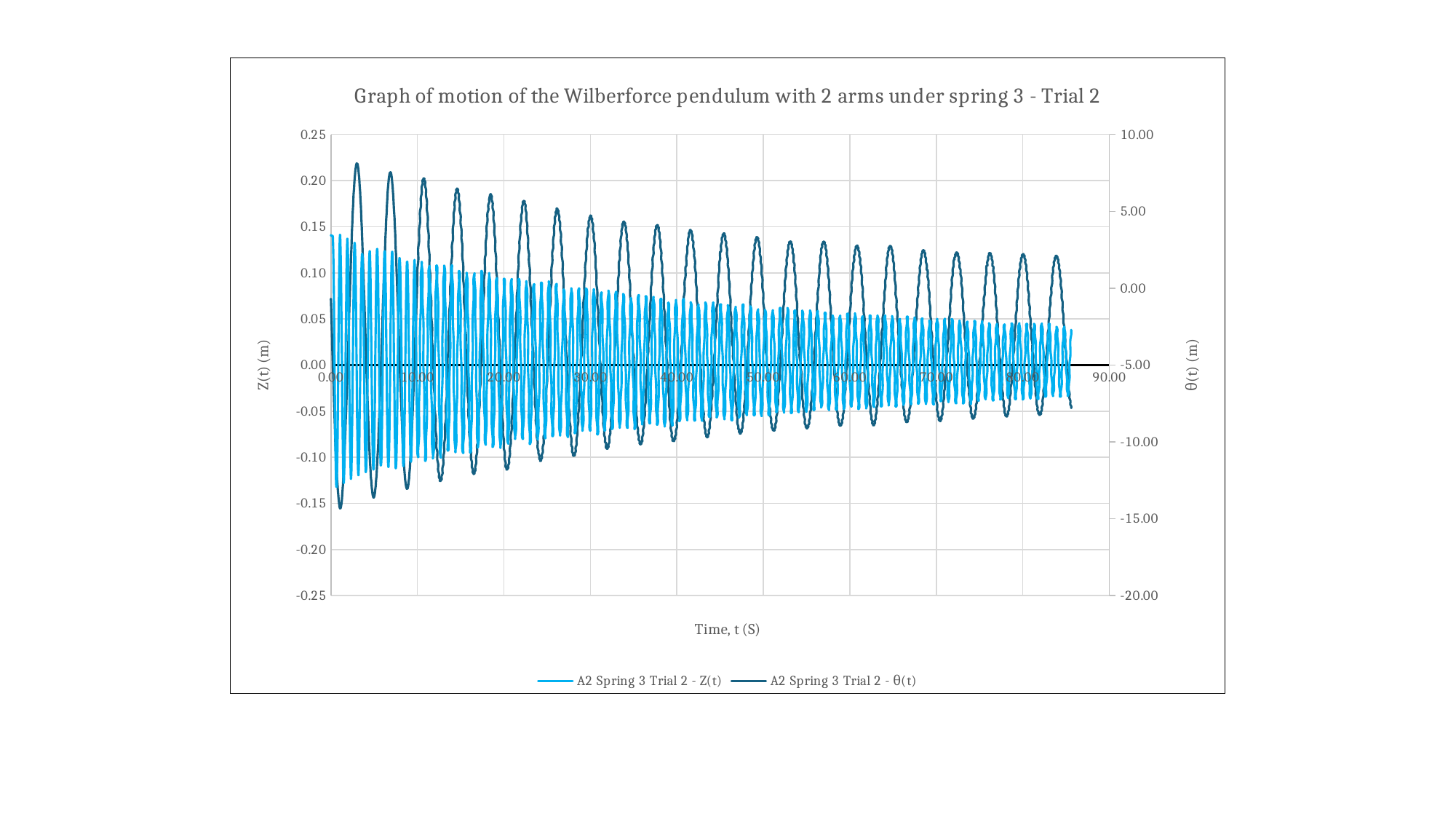

### Chart: Graph of motion of the Wilberforce pendulum with 2 arms under spring 3 - Trial 2

| Category |  |  |
|---|---|---|